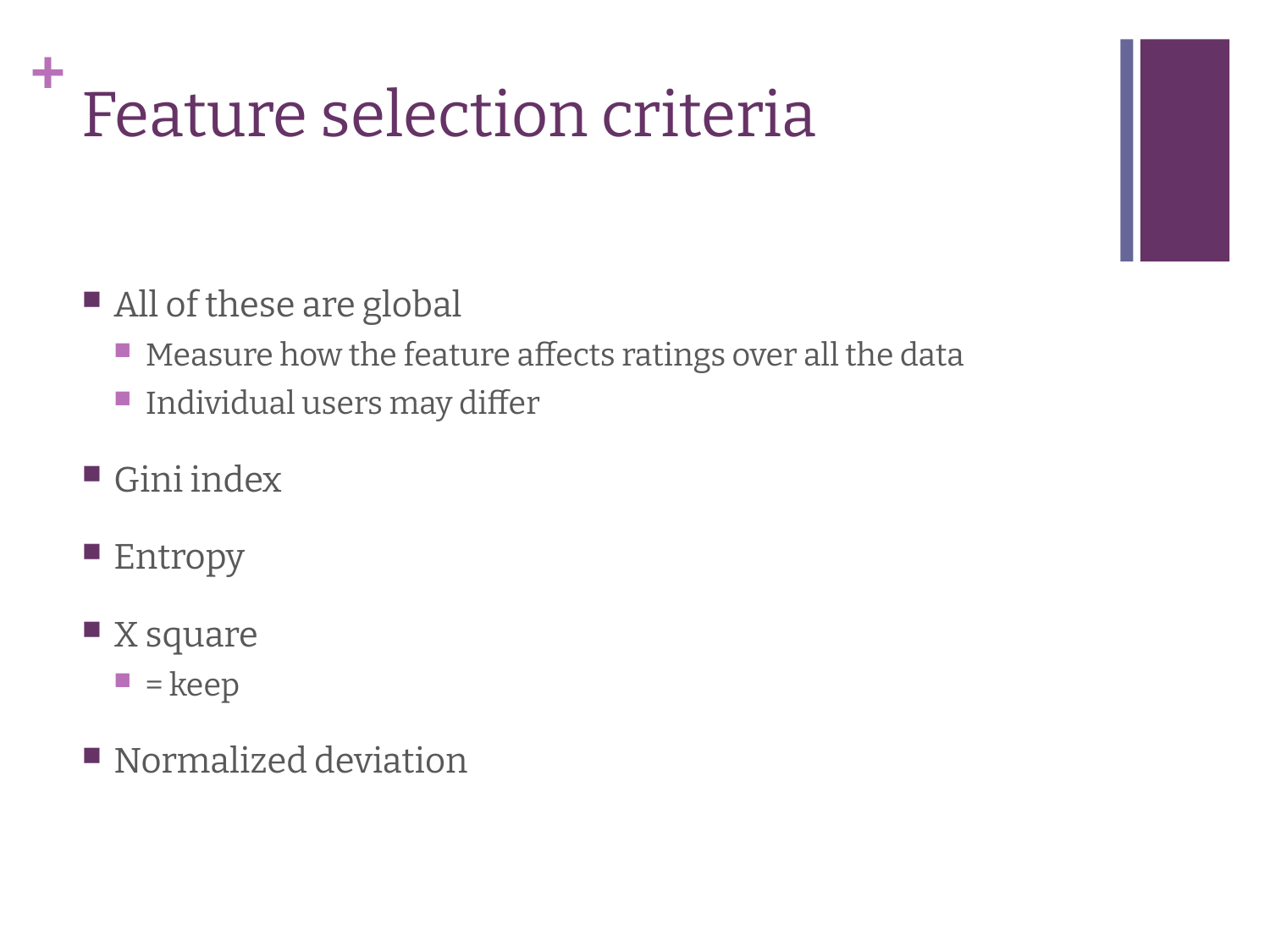

# Feature selection criteria
All of these are global
Measure how the feature affects ratings over all the data
Individual users may differ
Gini index
Entropy
X square
= keep
Normalized deviation